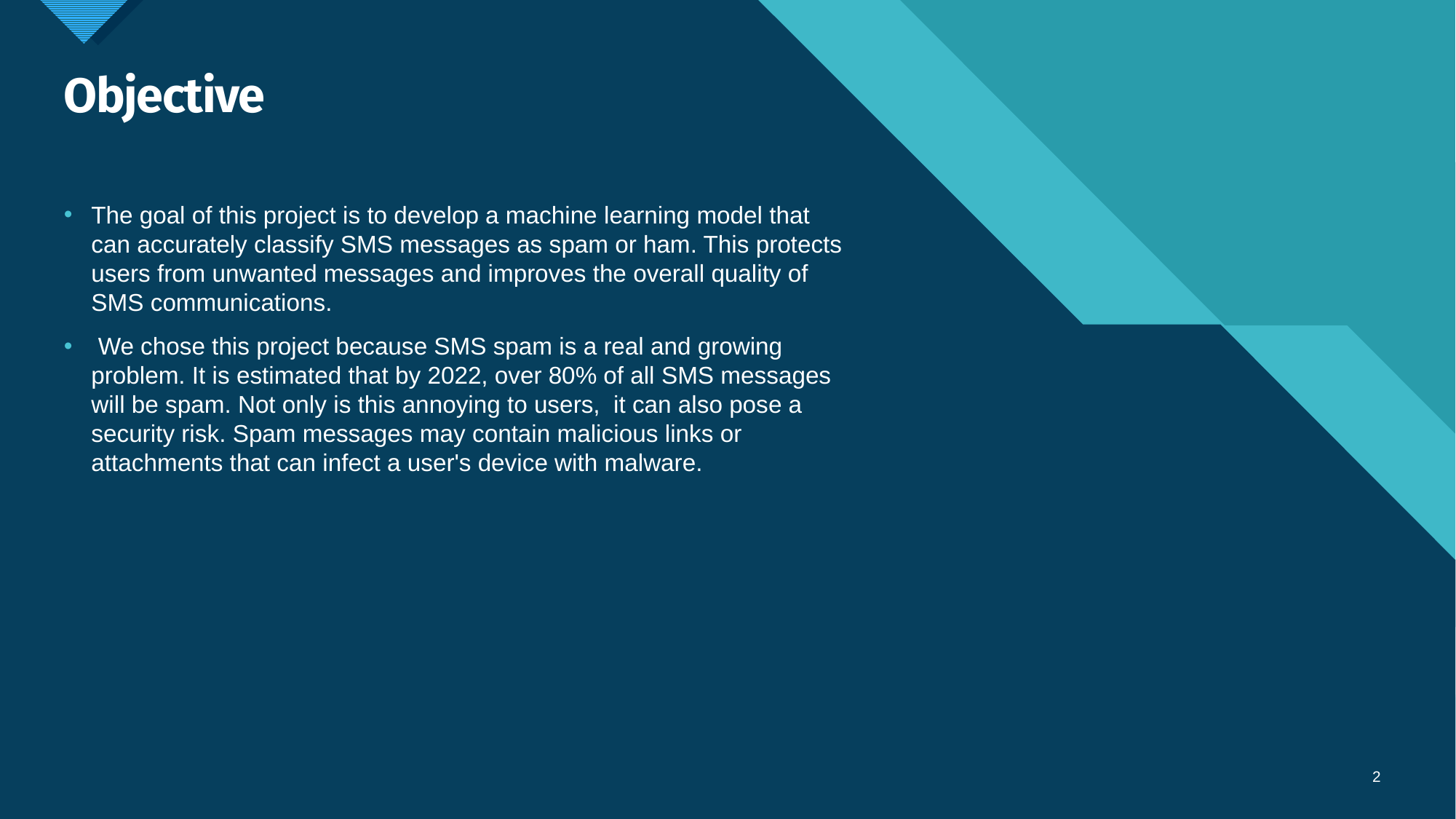

# Objective
The goal of this project is to develop a machine learning model that can accurately classify SMS messages as spam or ham. This protects users from unwanted messages and improves the overall quality of SMS communications.
 We chose this project because SMS spam is a real and growing problem. It is estimated that by 2022, over 80% of all SMS messages will be spam. Not only is this annoying to users,  it can also pose a security risk. Spam messages may contain malicious links or attachments that can infect a user's device with malware.
2